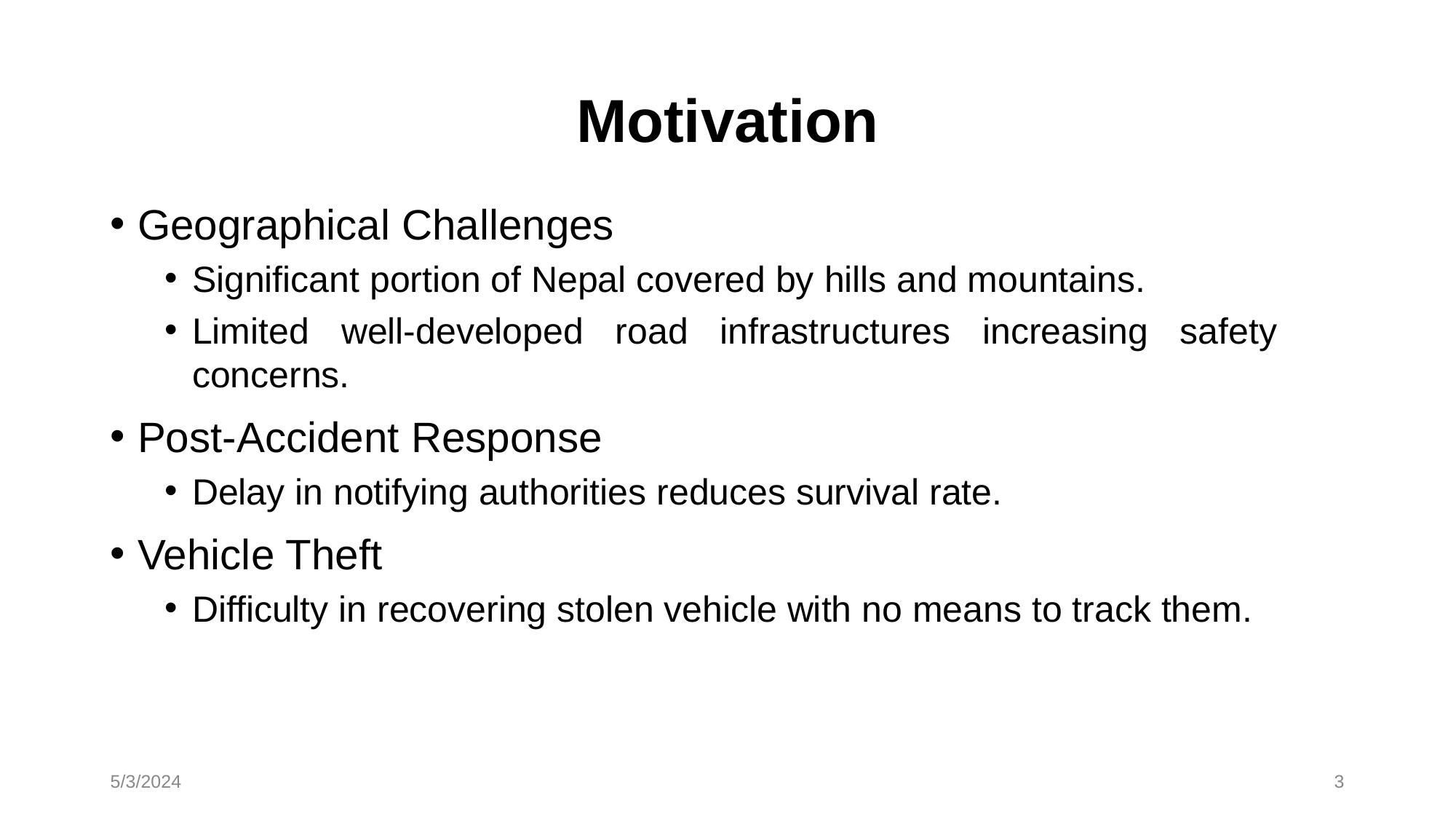

# Motivation
Geographical Challenges
Significant portion of Nepal covered by hills and mountains.
Limited well-developed road infrastructures increasing safety concerns.
Post-Accident Response
Delay in notifying authorities reduces survival rate.
Vehicle Theft
Difficulty in recovering stolen vehicle with no means to track them.
5/3/2024
3